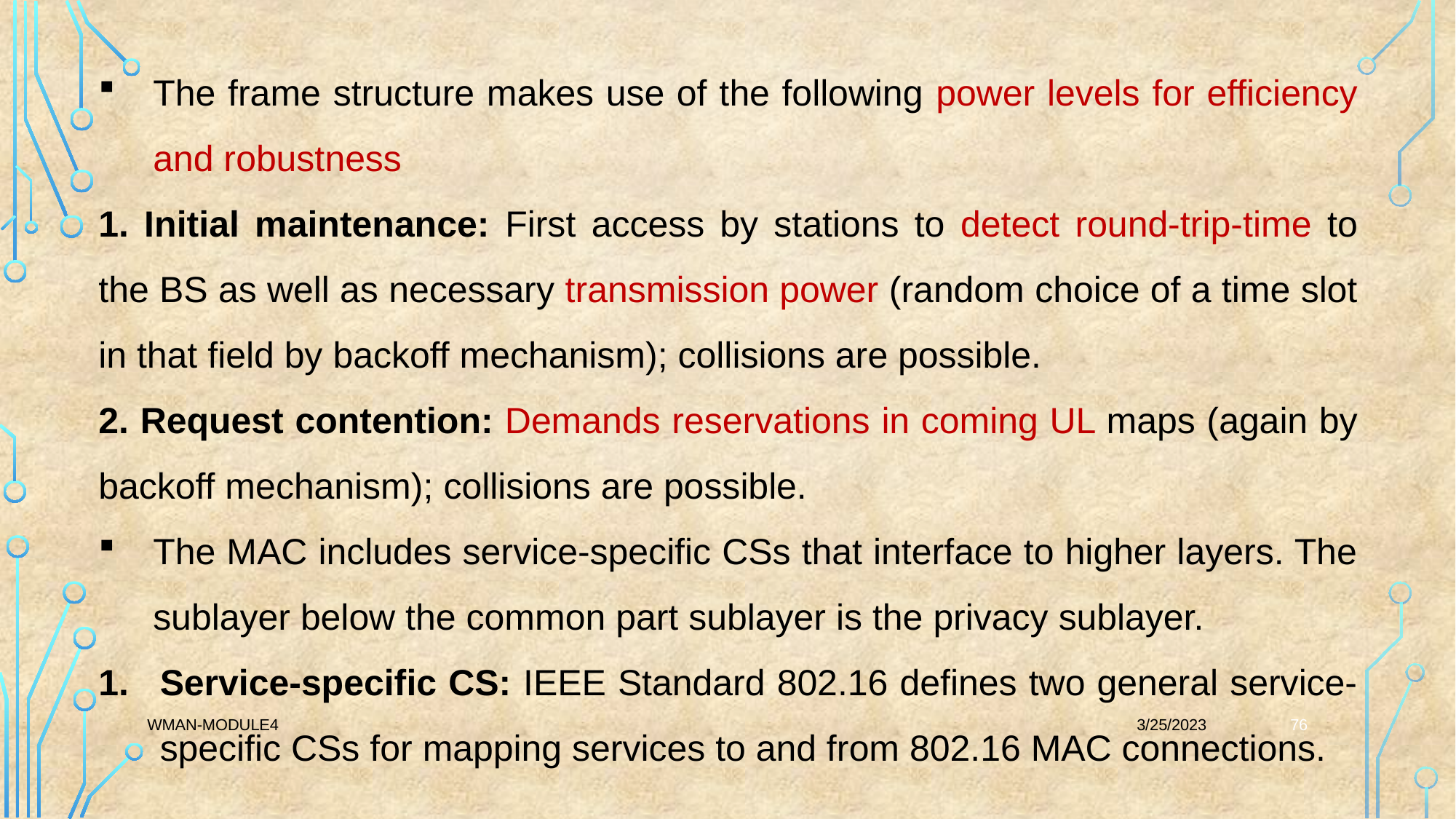

The frame structure makes use of the following power levels for efficiency and robustness
1. Initial maintenance: First access by stations to detect round-trip-time to the BS as well as necessary transmission power (random choice of a time slot in that field by backoff mechanism); collisions are possible.
2. Request contention: Demands reservations in coming UL maps (again by backoff mechanism); collisions are possible.
The MAC includes service-specific CSs that interface to higher layers. The sublayer below the common part sublayer is the privacy sublayer.
Service-specific CS: IEEE Standard 802.16 defines two general service-specific CSs for mapping services to and from 802.16 MAC connections.
76
WMAN-Module4
3/25/2023